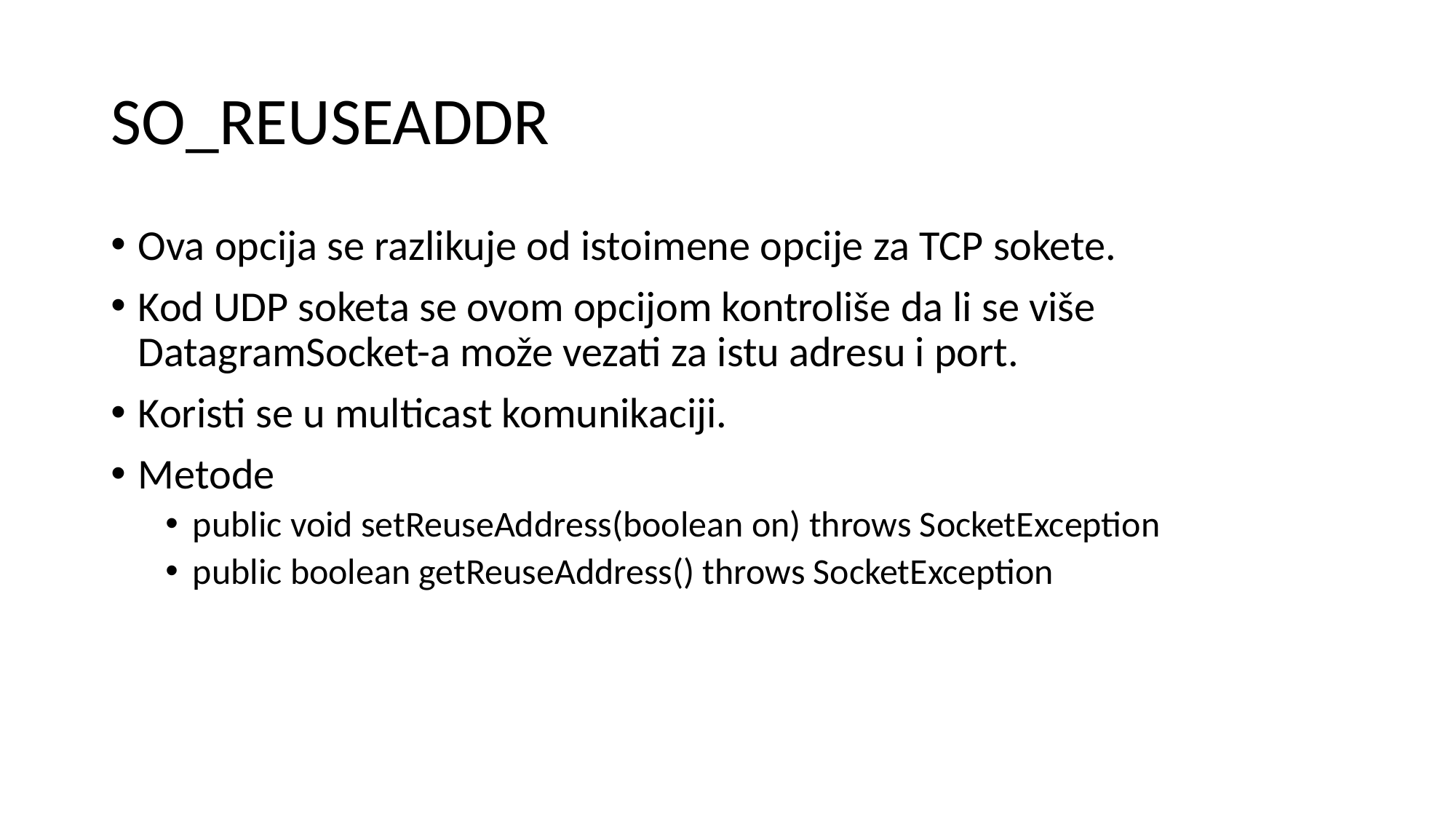

# SO_REUSEADDR
Ova opcija se razlikuje od istoimene opcije za TCP sokete.
Kod UDP soketa se ovom opcijom kontroliše da li se više DatagramSocket-a može vezati za istu adresu i port.
Koristi se u multicast komunikaciji.
Metode
public void setReuseAddress(boolean on) throws SocketException
public boolean getReuseAddress() throws SocketException